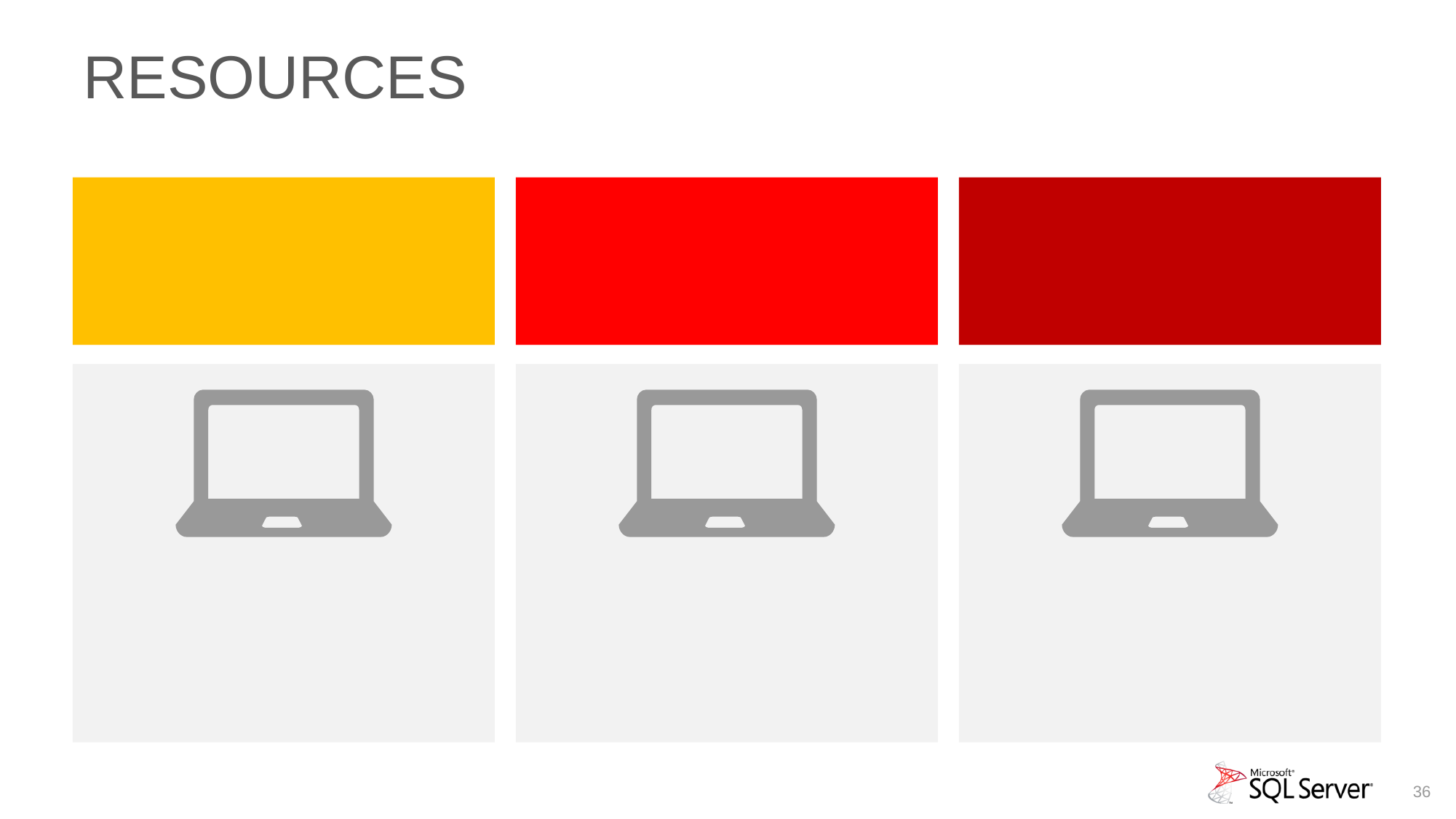

# Resources
AlwaysOn Resource Center
AlwaysOn Team Blog
SQL Server 2012 Whitepapers
http://msdn.microsoft.com/en-us/sqlserver/gg490638.aspx
http://blogs.msdn.com/b/sqlalwayson/
http://msdn.microsoft.com/en-us/library/hh403491

36